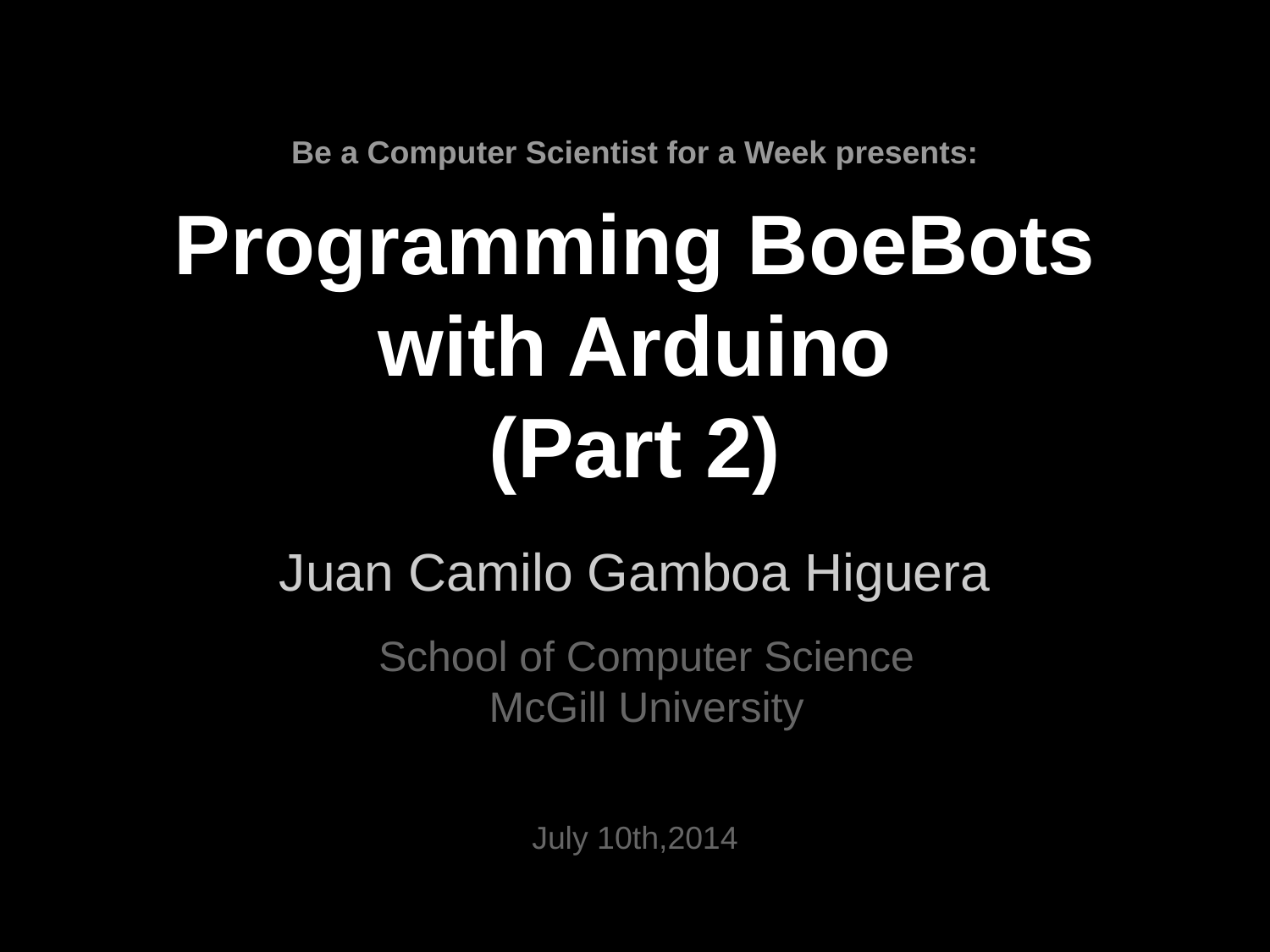

Be a Computer Scientist for a Week presents:
# Programming BoeBots with Arduino
(Part 2)
Juan Camilo Gamboa Higuera
School of Computer Science
McGill University
July 10th,2014